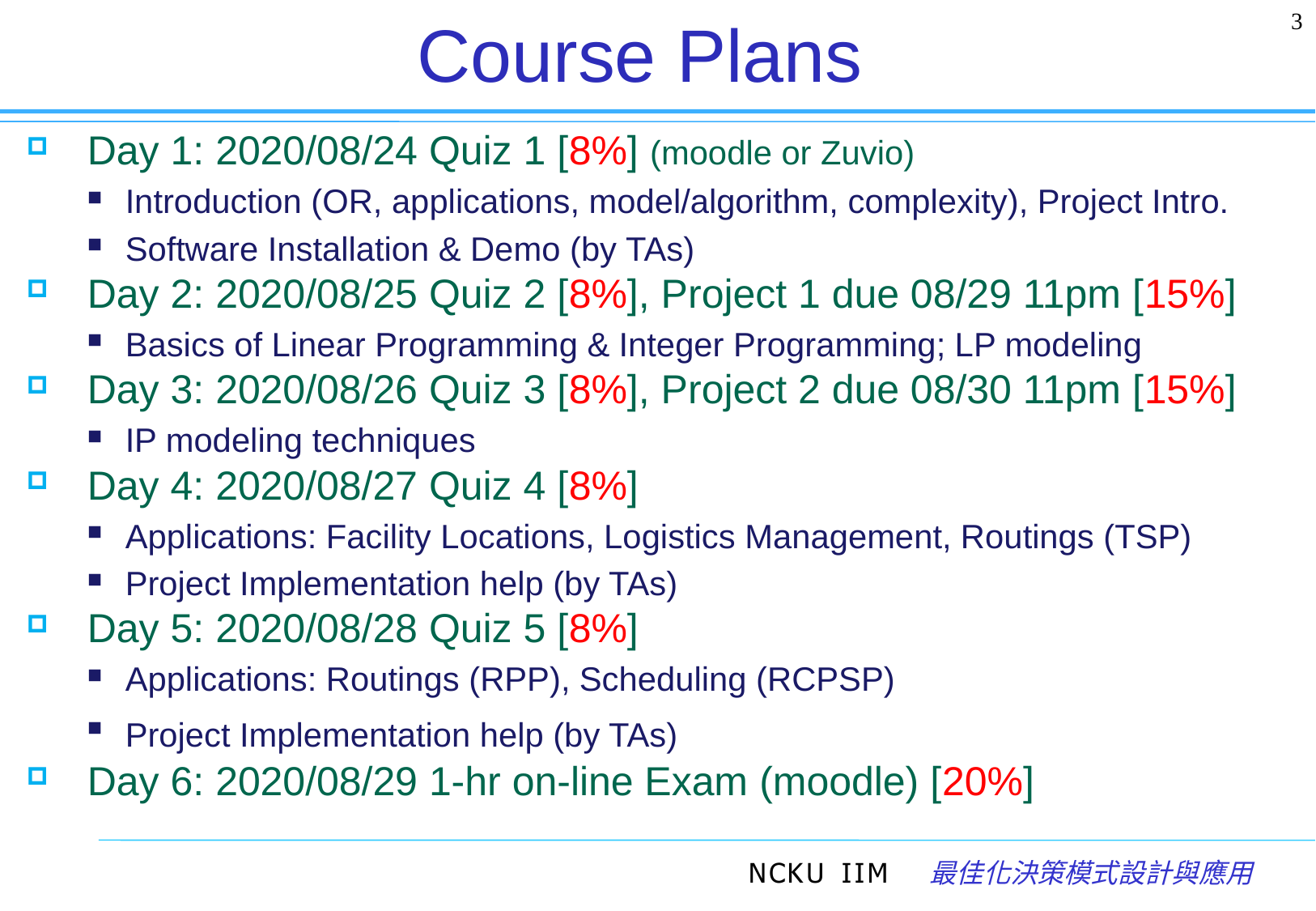

3
# Course Plans
Day 1: 2020/08/24 Quiz 1 [8%] (moodle or Zuvio)
Introduction (OR, applications, model/algorithm, complexity), Project Intro.
Software Installation & Demo (by TAs)
Day 2: 2020/08/25 Quiz 2 [8%], Project 1 due 08/29 11pm [15%]
Basics of Linear Programming & Integer Programming; LP modeling
Day 3: 2020/08/26 Quiz 3 [8%], Project 2 due 08/30 11pm [15%]
IP modeling techniques
Day 4: 2020/08/27 Quiz 4 [8%]
Applications: Facility Locations, Logistics Management, Routings (TSP)
Project Implementation help (by TAs)
Day 5: 2020/08/28 Quiz 5 [8%]
Applications: Routings (RPP), Scheduling (RCPSP)
Project Implementation help (by TAs)
Day 6: 2020/08/29 1-hr on-line Exam (moodle) [20%]